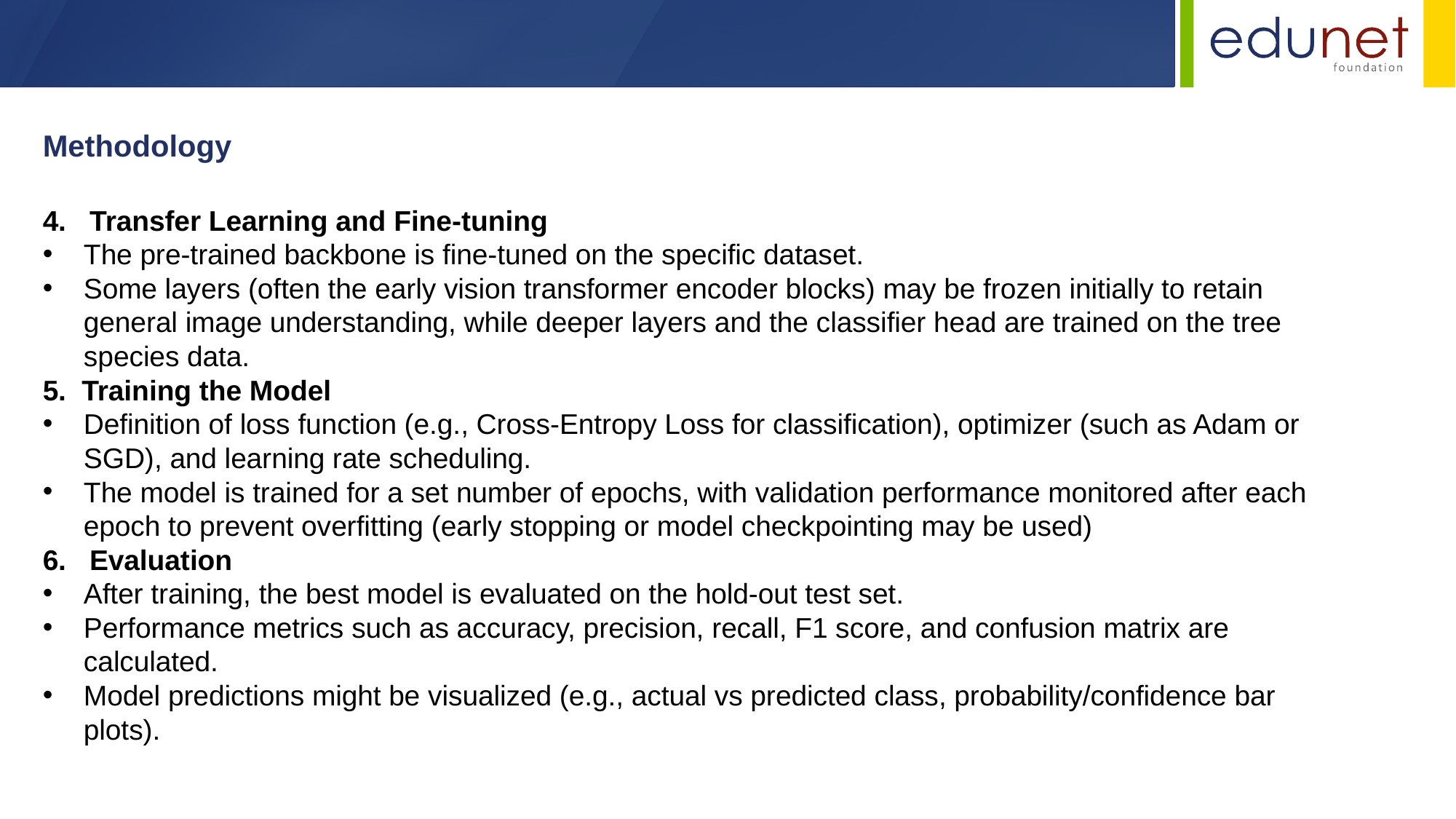

Methodology
4.   Transfer Learning and Fine-tuning
The pre-trained backbone is fine-tuned on the specific dataset.
Some layers (often the early vision transformer encoder blocks) may be frozen initially to retain general image understanding, while deeper layers and the classifier head are trained on the tree species data.
5.  Training the Model
Definition of loss function (e.g., Cross-Entropy Loss for classification), optimizer (such as Adam or SGD), and learning rate scheduling.
The model is trained for a set number of epochs, with validation performance monitored after each epoch to prevent overfitting (early stopping or model checkpointing may be used)
6.   Evaluation
After training, the best model is evaluated on the hold-out test set.
Performance metrics such as accuracy, precision, recall, F1 score, and confusion matrix are calculated.
Model predictions might be visualized (e.g., actual vs predicted class, probability/confidence bar plots).